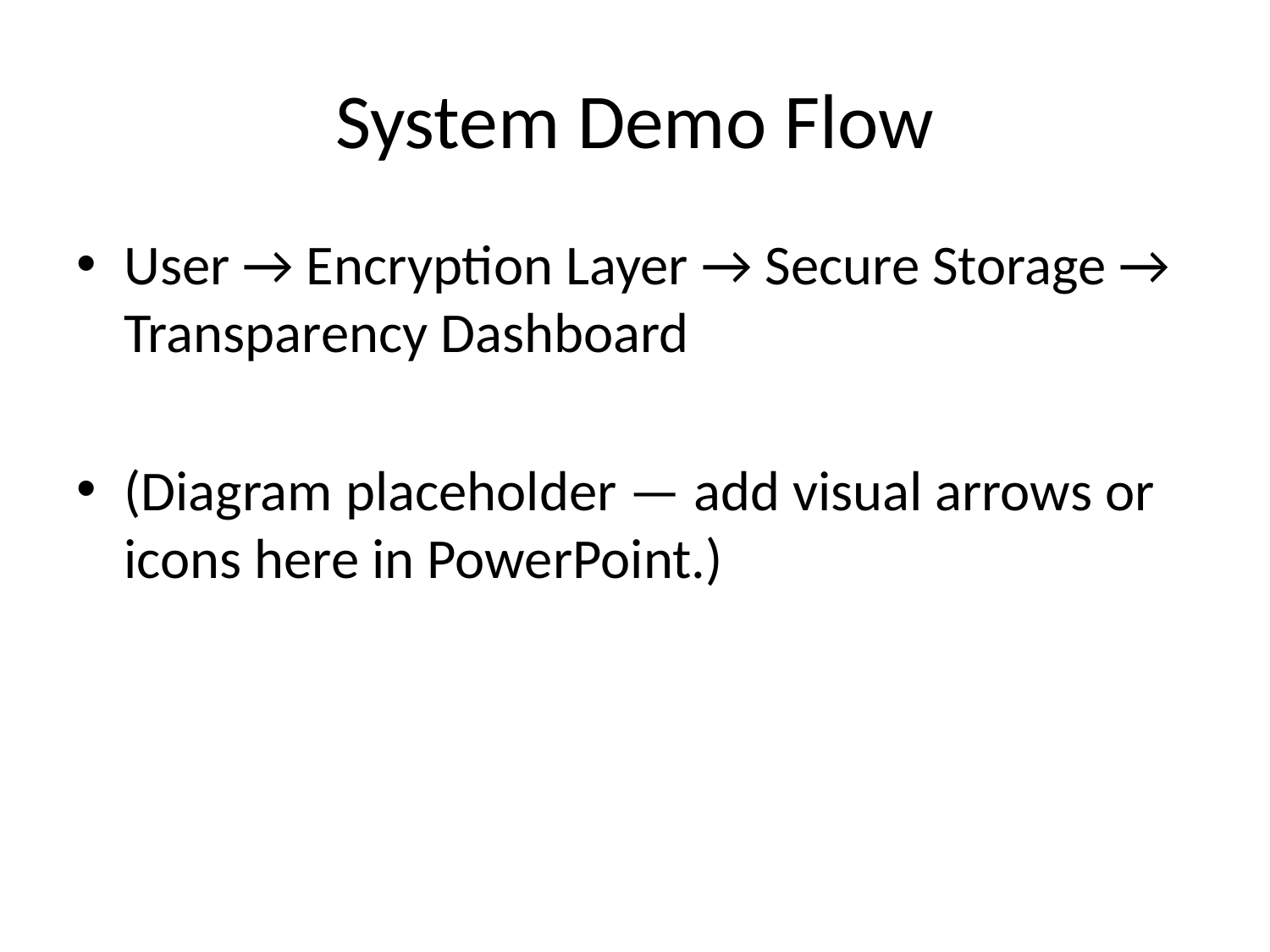

# System Demo Flow
User → Encryption Layer → Secure Storage → Transparency Dashboard

(Diagram placeholder — add visual arrows or icons here in PowerPoint.)